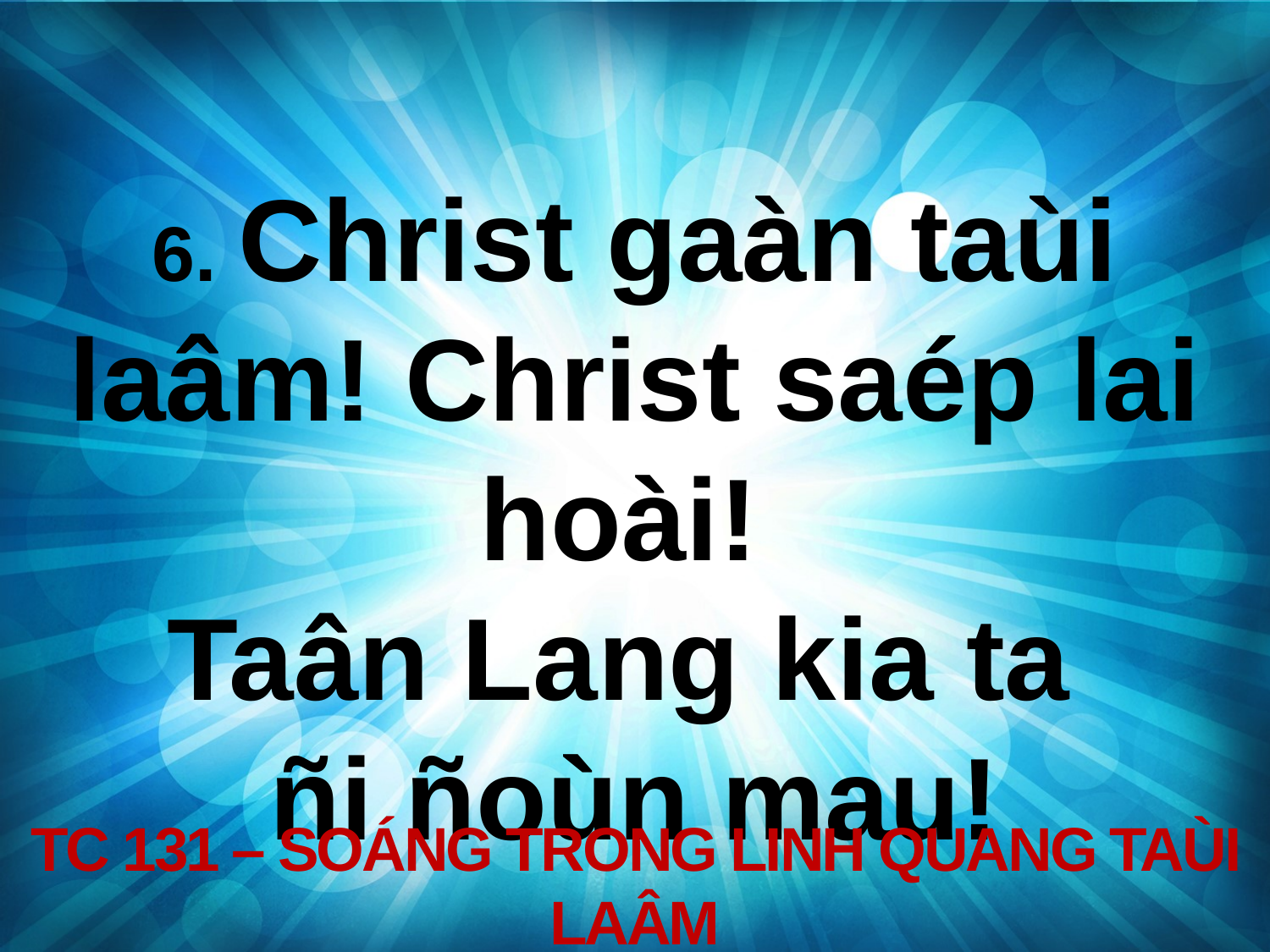

6. Christ gaàn taùi laâm! Christ saép lai hoài!
Taân Lang kia ta
ñi ñoùn mau!
TC 131 – SOÁNG TRONG LINH QUANG TAÙI LAÂM